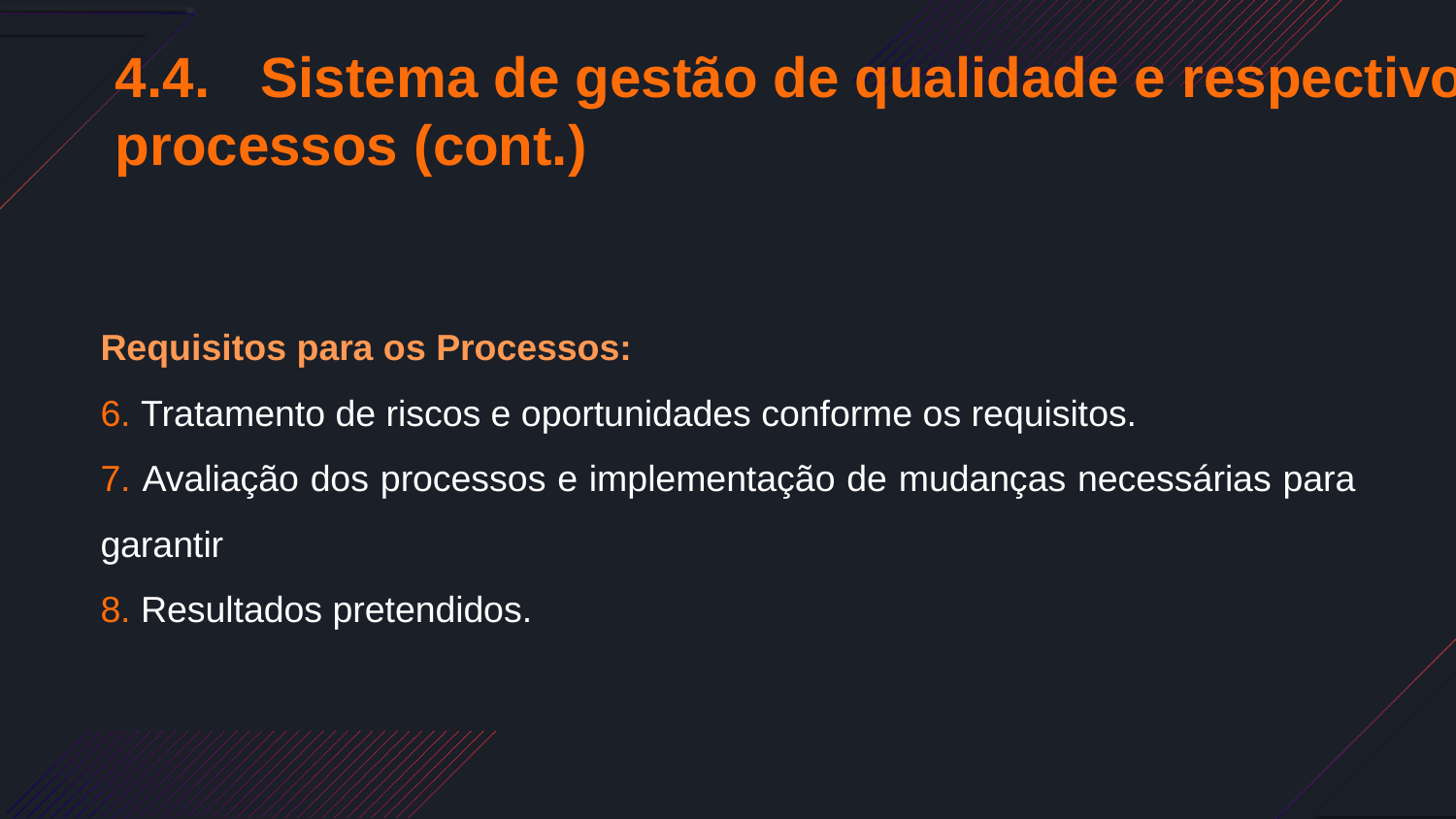

# 4.4.	Sistema de gestão de qualidade e respectivos processos (cont.)
Requisitos para os Processos:
6. Tratamento de riscos e oportunidades conforme os requisitos.
7. Avaliação dos processos e implementação de mudanças necessárias para garantir
8. Resultados pretendidos.